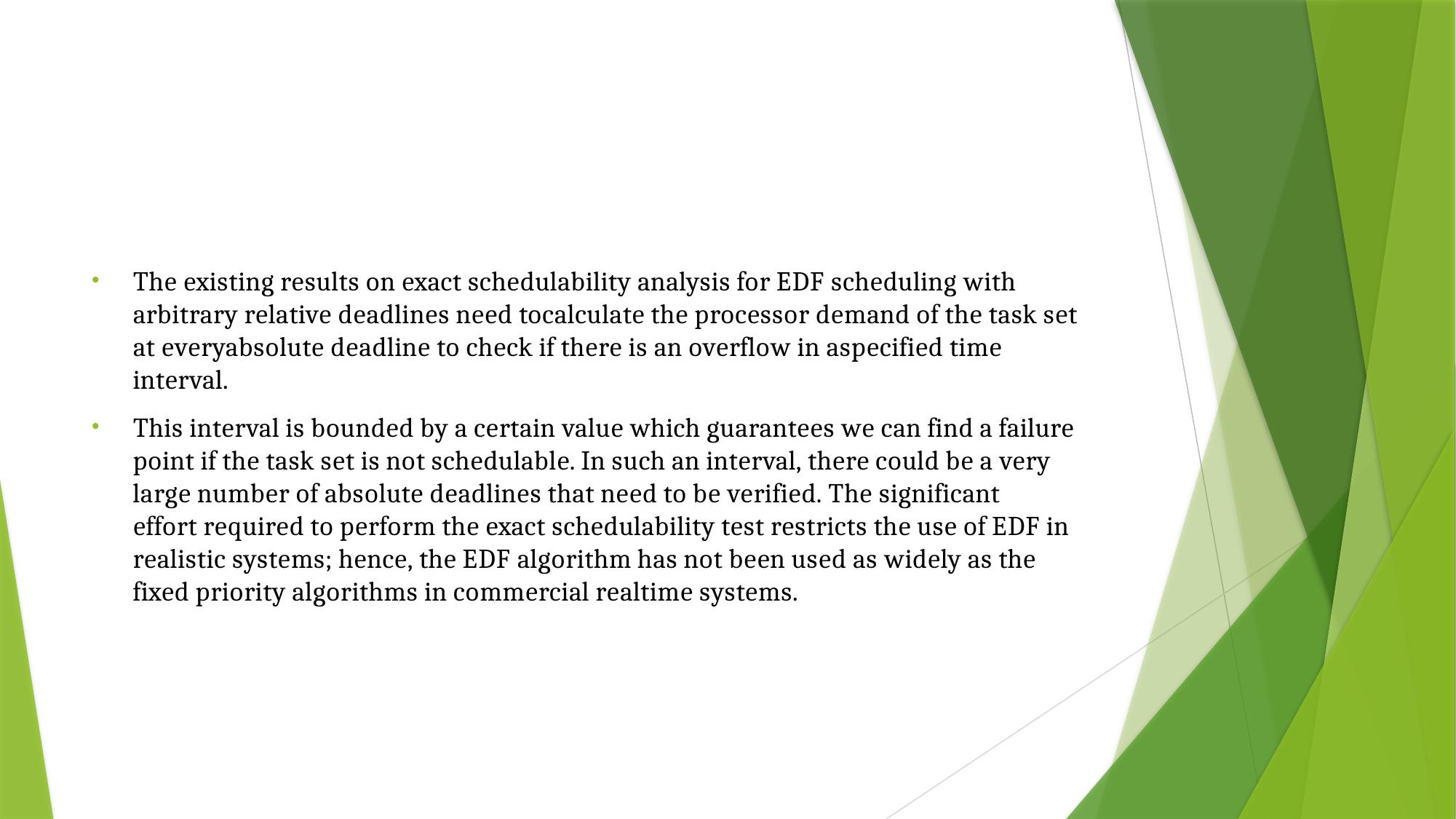

#
The existing results on exact schedulability analysis for EDF scheduling with arbitrary relative deadlines need tocalculate the processor demand of the task set at everyabsolute deadline to check if there is an overflow in aspecified time interval.​
This interval is bounded by a certain value which guarantees we can find a failure point if the task set is not schedulable. In such an interval, there could be a very large number of absolute deadlines that need to be verified. The significant effort required to perform the exact schedulability test restricts the use of EDF in realistic systems; hence, the EDF algorithm has not been used as widely as the fixed priority algorithms in commercial realtime systems.